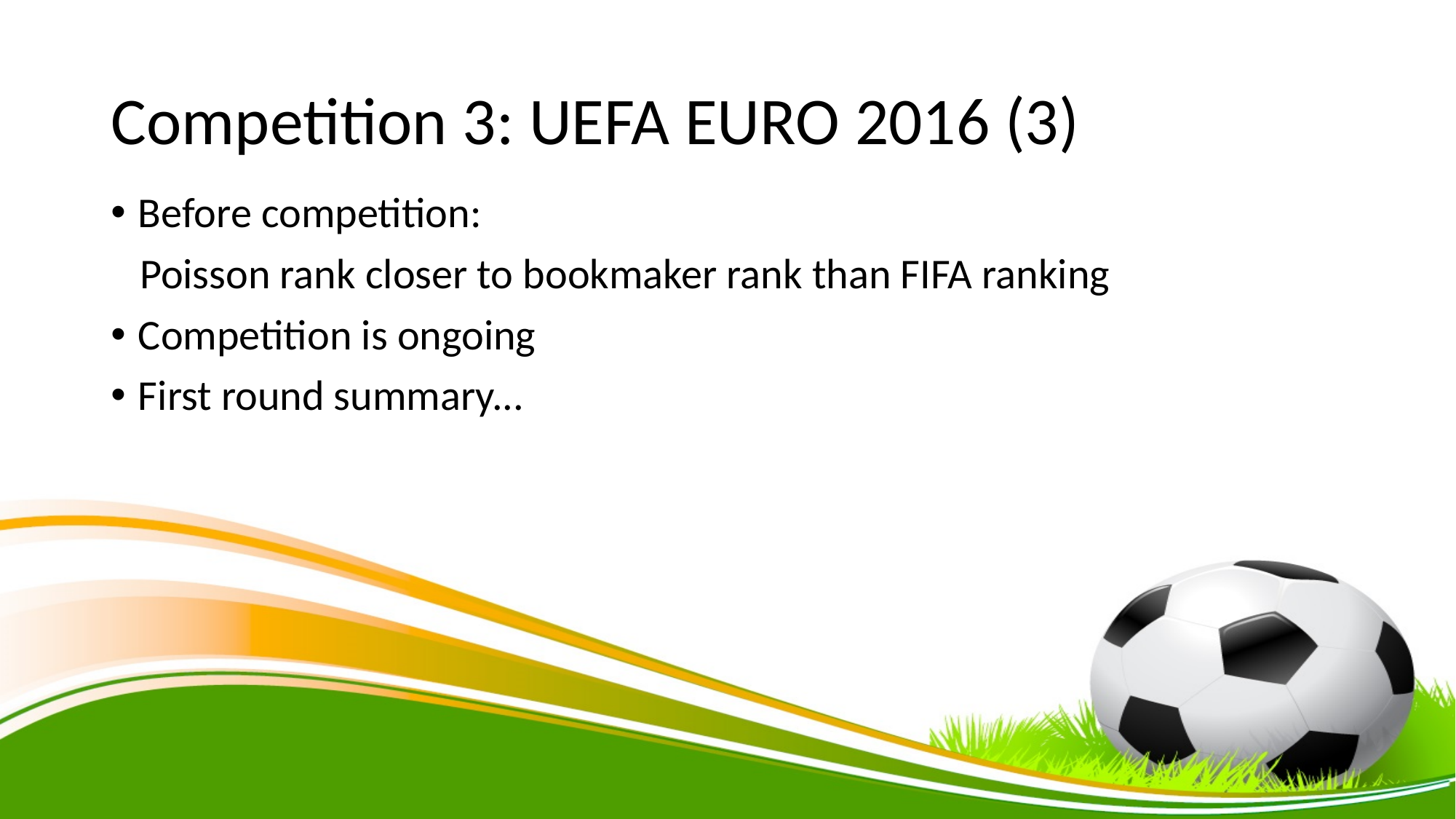

# Competition 3: UEFA EURO 2016 (3)
Before competition:
   Poisson rank closer to bookmaker rank than FIFA ranking
Competition is ongoing
First round summary...